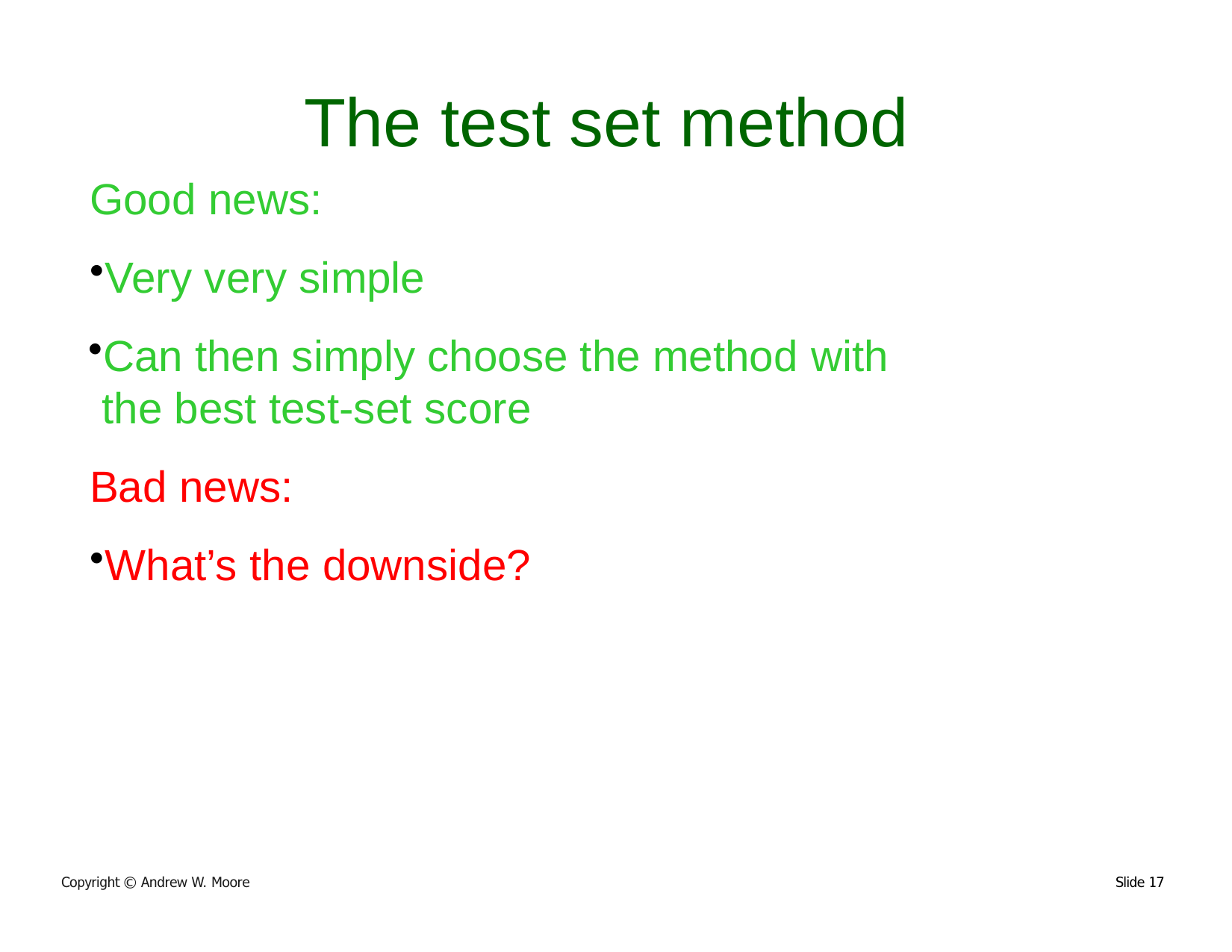

# The test set method
Good news:
Very very simple
Can then simply choose the method with  the best test-set score
Bad news:
What’s the downside?
Copyright © Andrew W. Moore
Slide 17